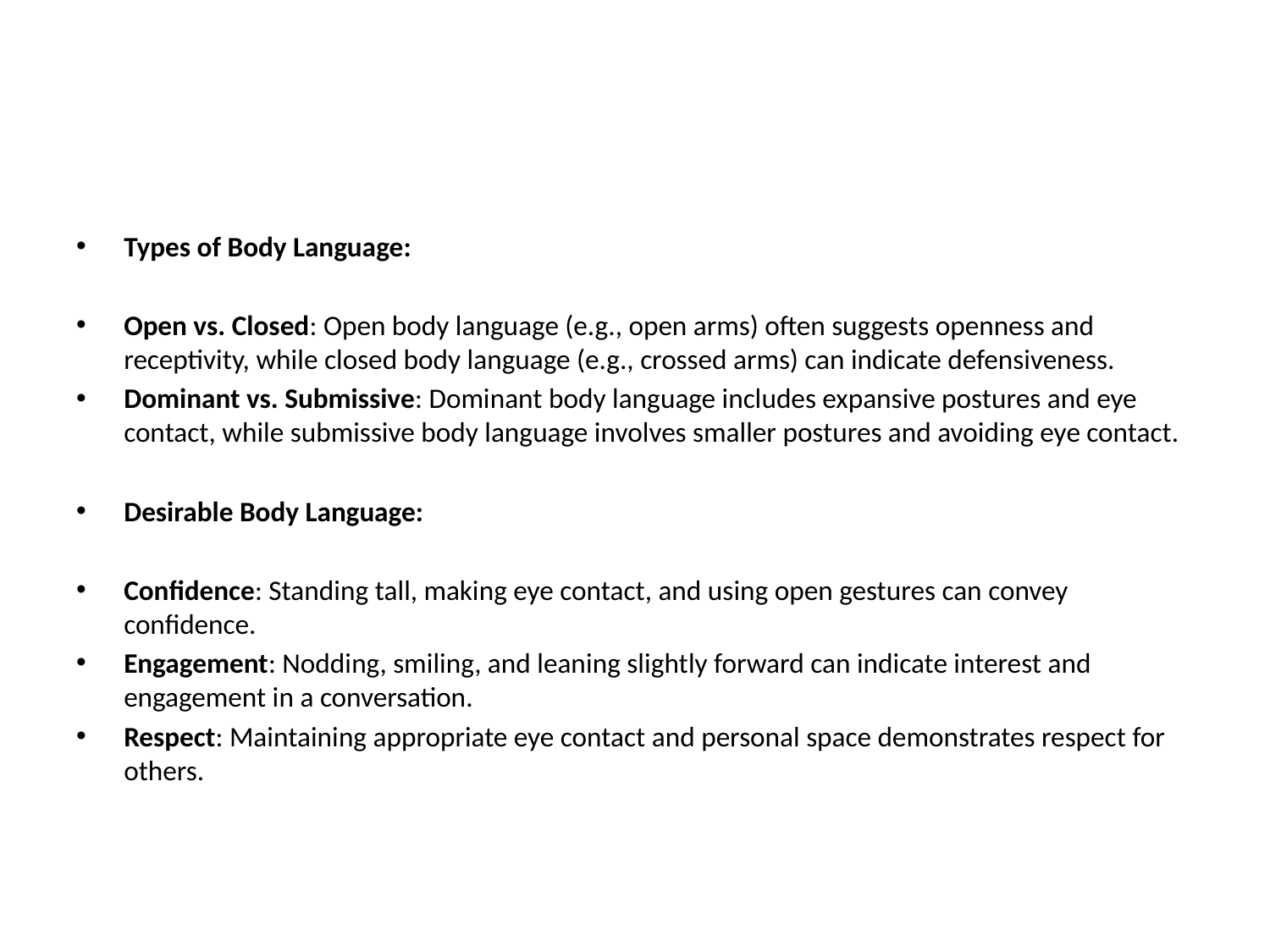

#
Types of Body Language:

Open vs. Closed: Open body language (e.g., open arms) often suggests openness and receptivity, while closed body language (e.g., crossed arms) can indicate defensiveness.
Dominant vs. Submissive: Dominant body language includes expansive postures and eye contact, while submissive body language involves smaller postures and avoiding eye contact.

Desirable Body Language:

Confidence: Standing tall, making eye contact, and using open gestures can convey confidence.
Engagement: Nodding, smiling, and leaning slightly forward can indicate interest and engagement in a conversation.
Respect: Maintaining appropriate eye contact and personal space demonstrates respect for others.